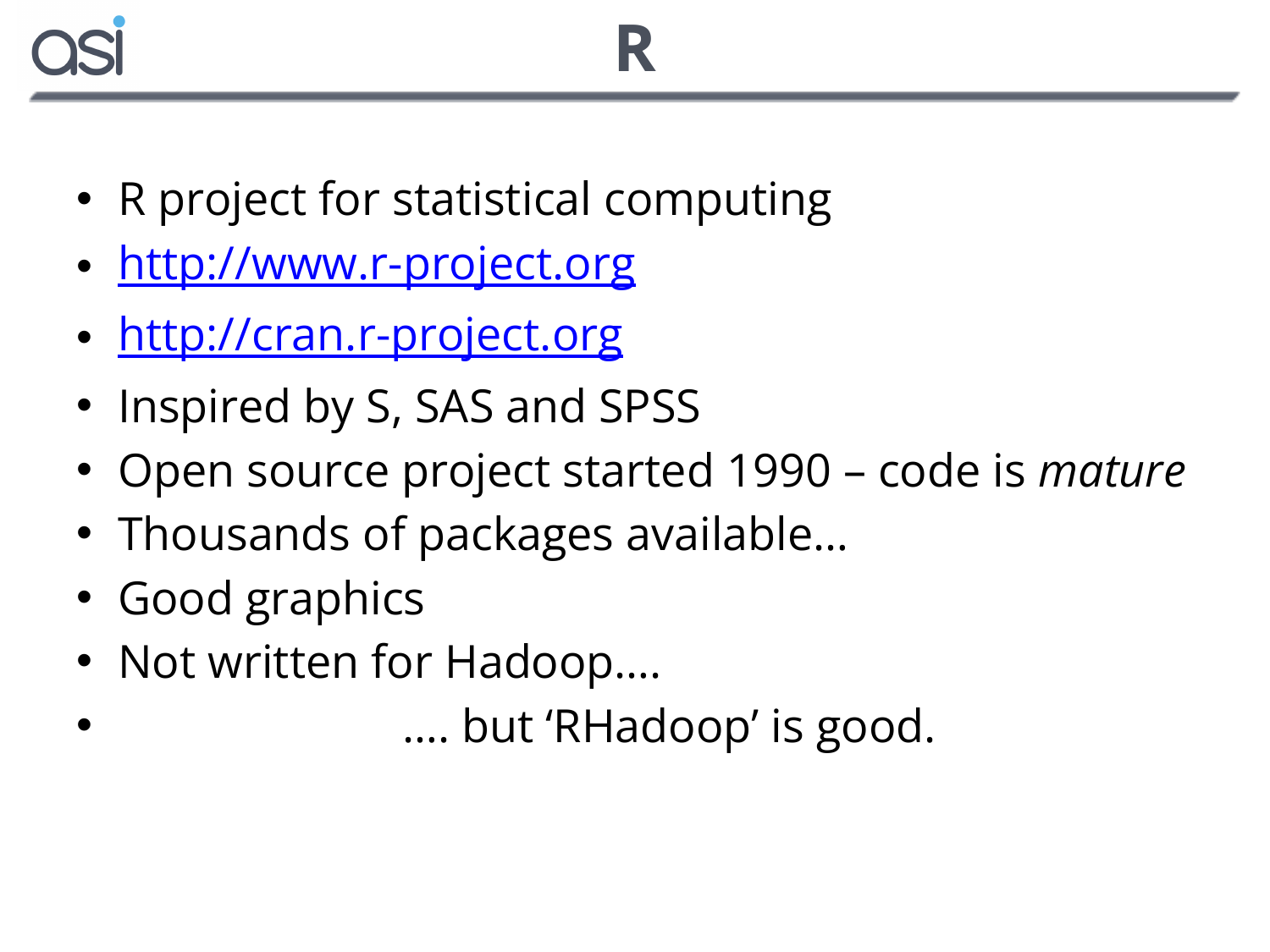

# R
R project for statistical computing
http://www.r-project.org
http://cran.r-project.org
Inspired by S, SAS and SPSS
Open source project started 1990 – code is mature
Thousands of packages available…
Good graphics
Not written for Hadoop….
                        …. but ‘RHadoop’ is good.